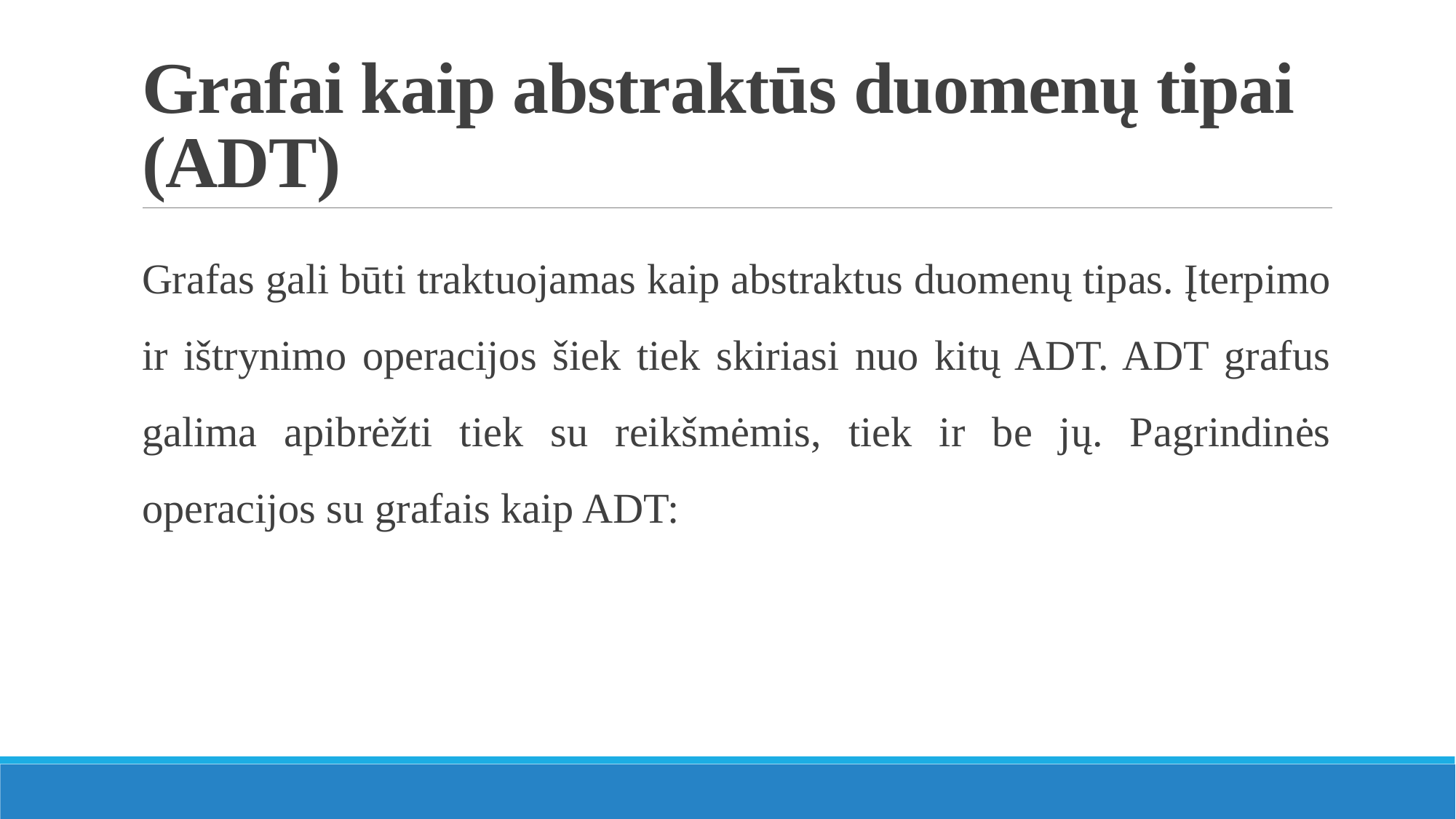

# Grafai kaip abstraktūs duomenų tipai (ADT)
Grafas gali būti traktuojamas kaip abstraktus duomenų tipas. Įterpimo ir ištrynimo operacijos šiek tiek skiriasi nuo kitų ADT. ADT grafus galima apibrėžti tiek su reikšmėmis, tiek ir be jų. Pagrindinės operacijos su grafais kaip ADT: